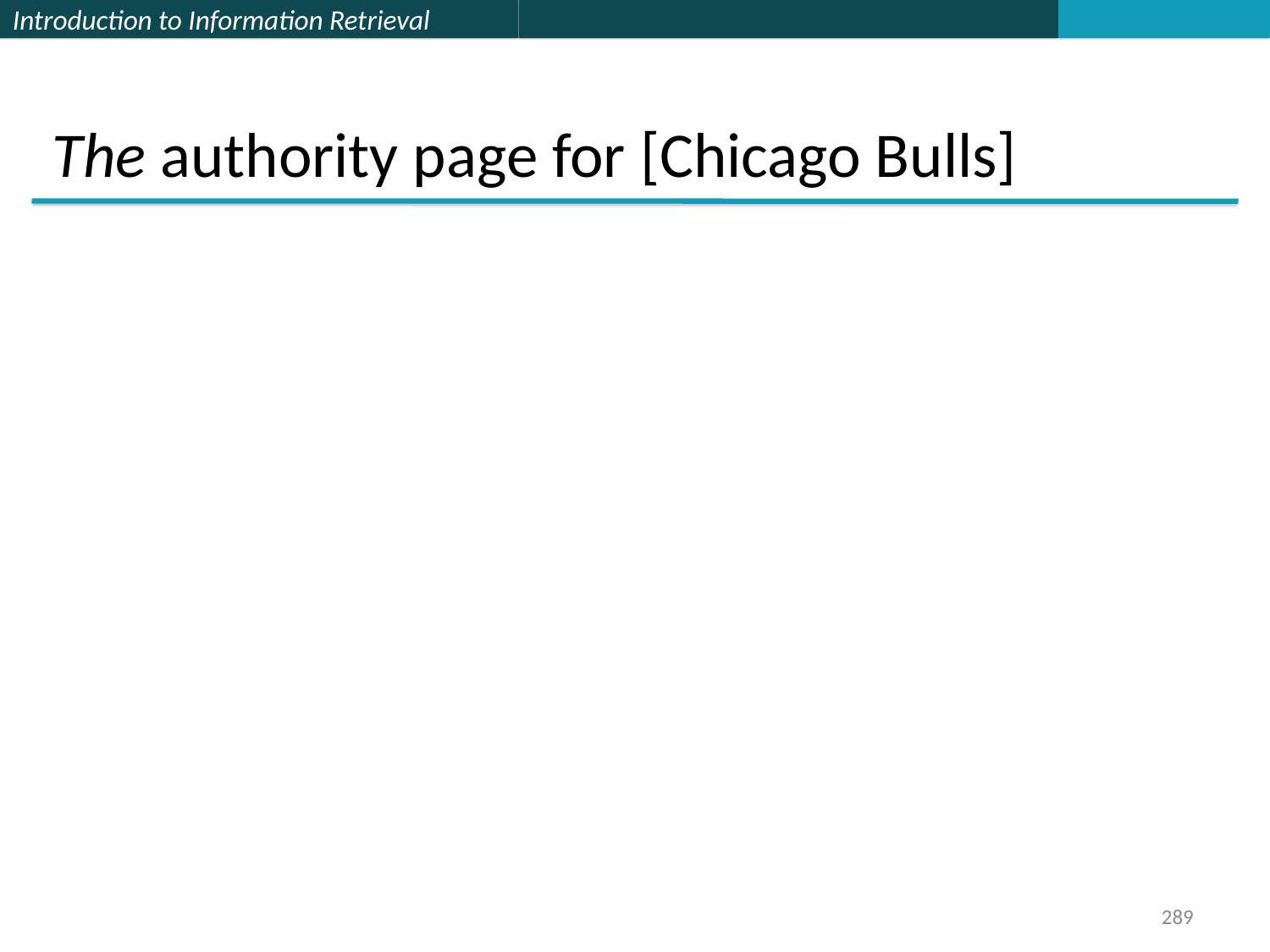

The authority page for [Chicago Bulls]

289